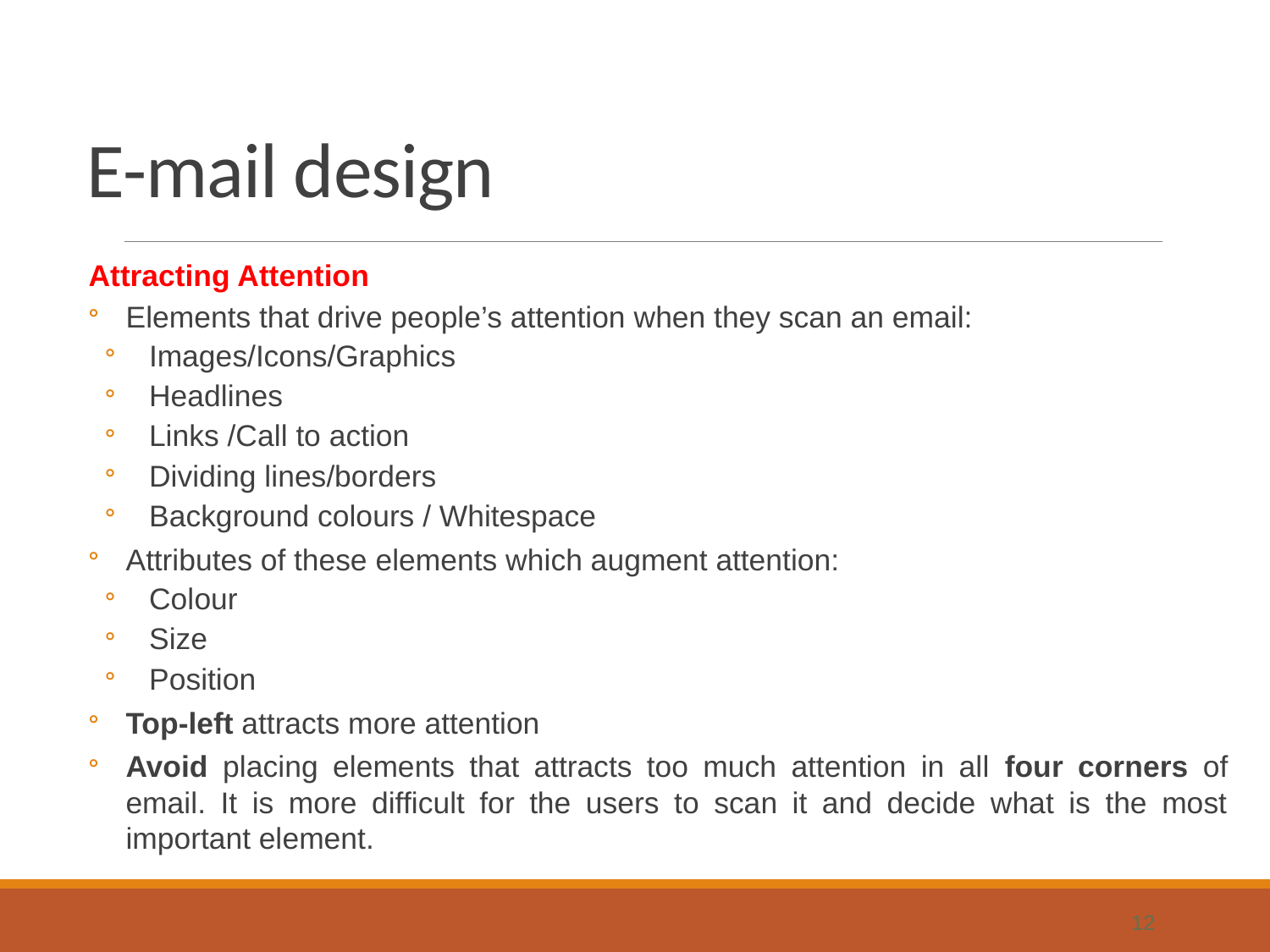

# E-mail design
Attracting Attention
Elements that drive people’s attention when they scan an email:
Images/Icons/Graphics
Headlines
Links /Call to action
Dividing lines/borders
Background colours / Whitespace
Attributes of these elements which augment attention:
Colour
Size
Position
Top-left attracts more attention
Avoid placing elements that attracts too much attention in all four corners of email. It is more difficult for the users to scan it and decide what is the most important element.

12